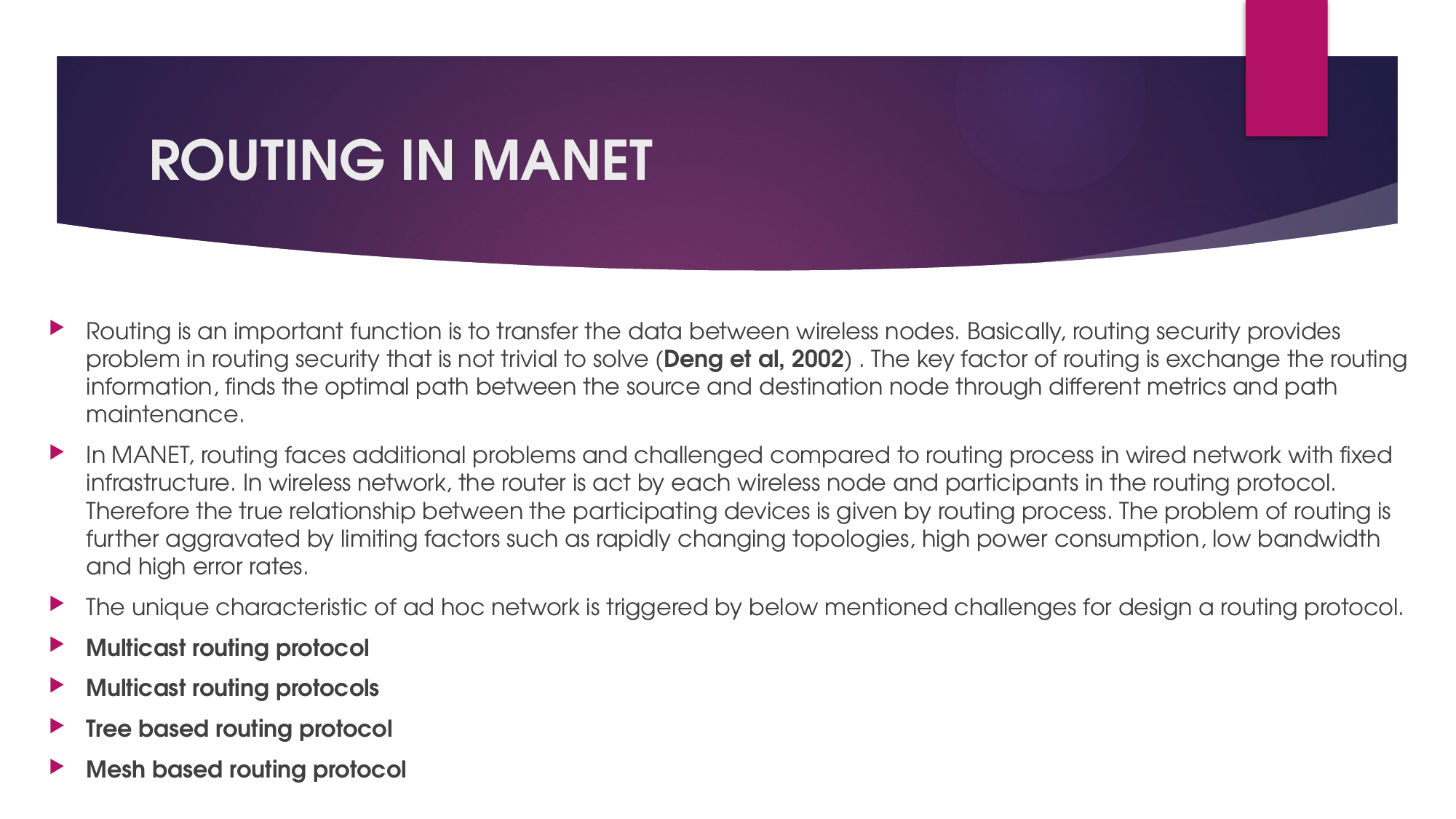

# ROUTING IN MANET
Routing is an important function is to transfer the data between wireless nodes. Basically, routing security provides problem in routing security that is not trivial to solve (Deng et al, 2002) . The key factor of routing is exchange the routing information, finds the optimal path between the source and destination node through different metrics and path maintenance.
In MANET, routing faces additional problems and challenged compared to routing process in wired network with fixed infrastructure. In wireless network, the router is act by each wireless node and participants in the routing protocol. Therefore the true relationship between the participating devices is given by routing process. The problem of routing is further aggravated by limiting factors such as rapidly changing topologies, high power consumption, low bandwidth and high error rates.
The unique characteristic of ad hoc network is triggered by below mentioned challenges for design a routing protocol.
Multicast routing protocol
Multicast routing protocols
Tree based routing protocol
Mesh based routing protocol